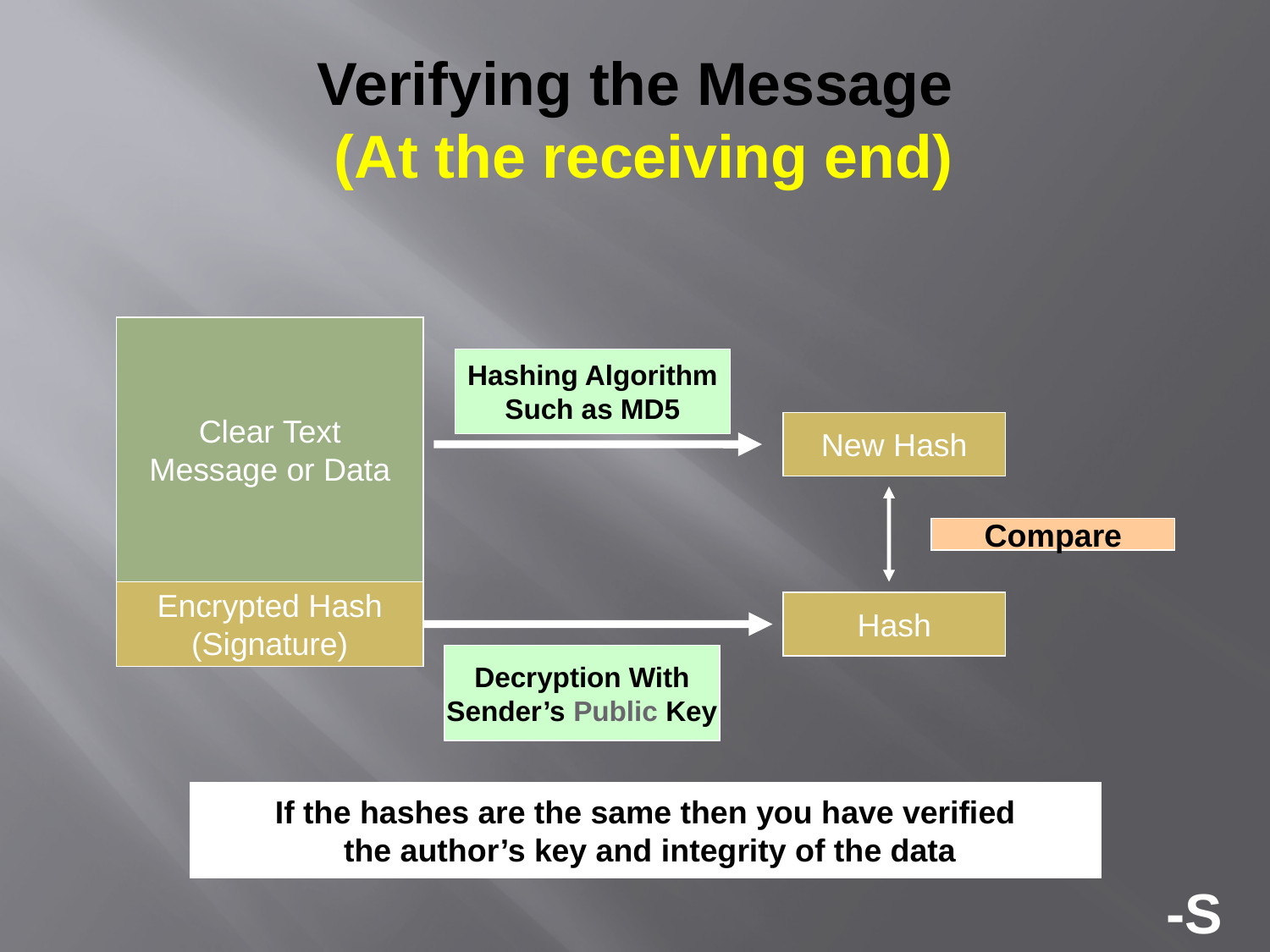

# Verifying the Message (At the receiving end)
Clear Text
Message or Data
Hashing Algorithm
Such as MD5
New Hash

Compare
Encrypted Hash
(Signature)
Hash

Decryption With
Sender’s Public Key
If the hashes are the same then you have verified
 the author’s key and integrity of the data
-S